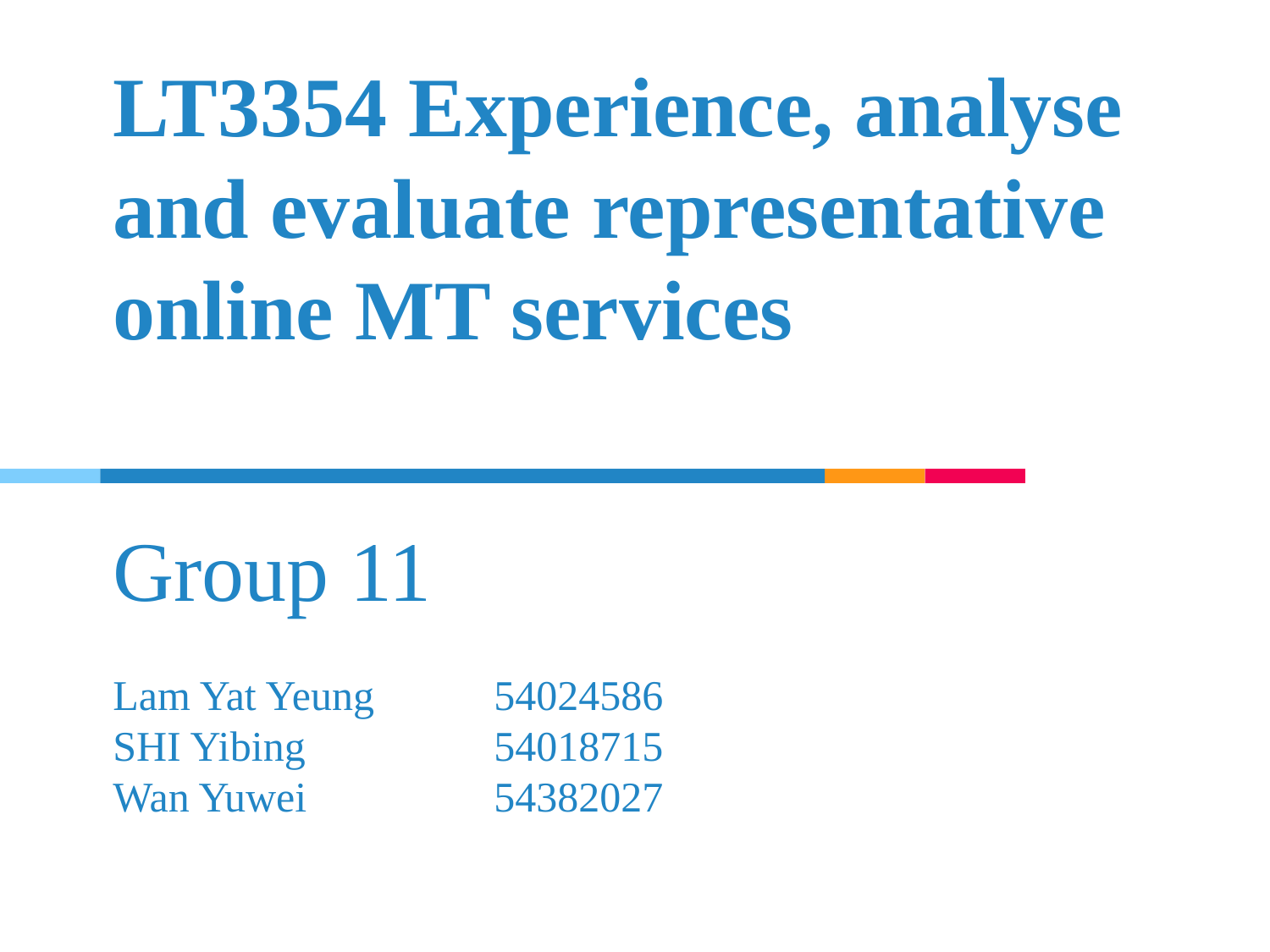

LT3354 Experience, analyse and evaluate representative online MT services

# Group 11

Lam Yat Yeung 	54024586
SHI Yibing		54018715
Wan Yuwei		54382027